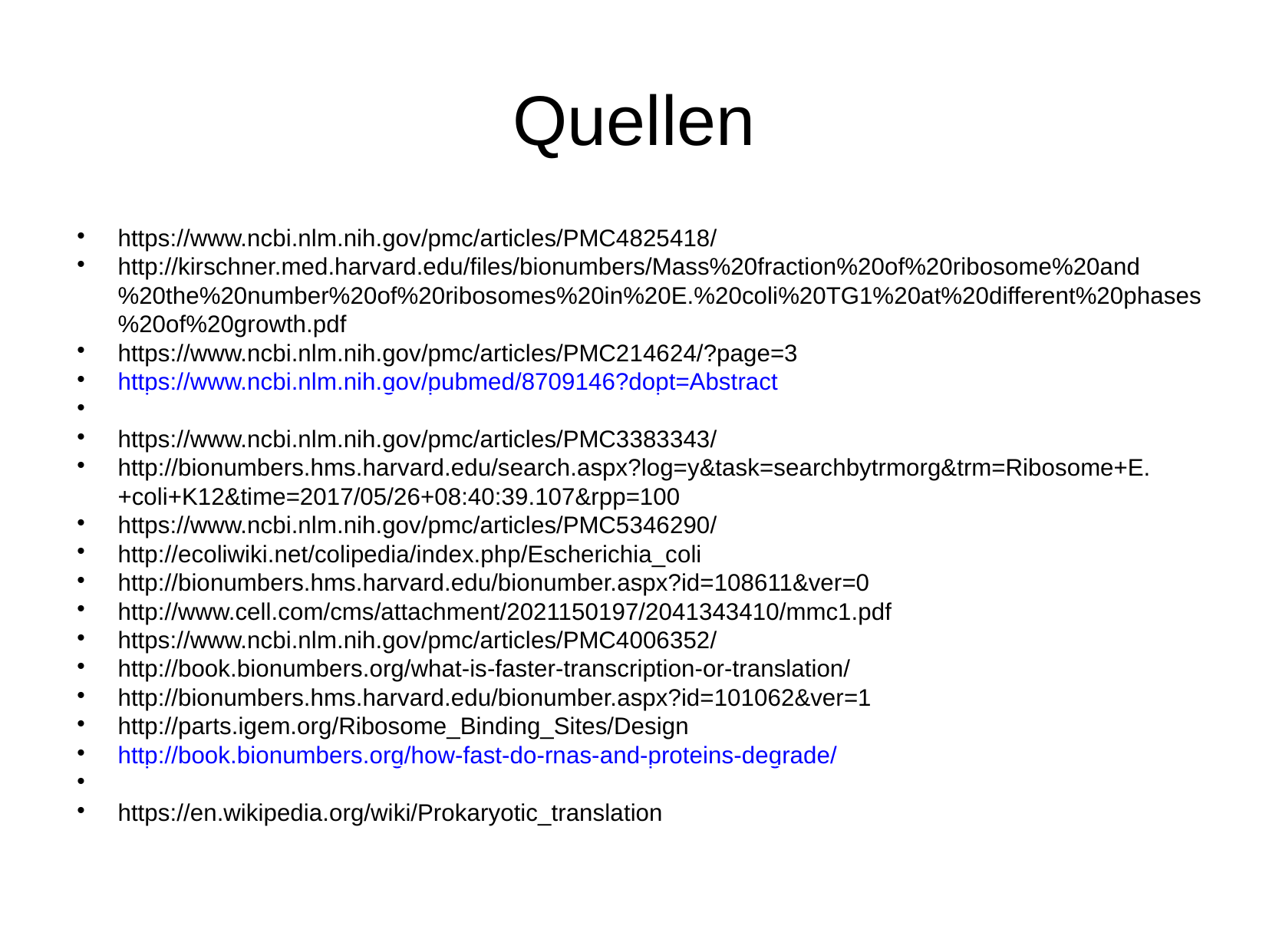

Quellen
https://www.ncbi.nlm.nih.gov/pmc/articles/PMC4825418/
http://kirschner.med.harvard.edu/files/bionumbers/Mass%20fraction%20of%20ribosome%20and%20the%20number%20of%20ribosomes%20in%20E.%20coli%20TG1%20at%20different%20phases%20of%20growth.pdf
https://www.ncbi.nlm.nih.gov/pmc/articles/PMC214624/?page=3
https://www.ncbi.nlm.nih.gov/pubmed/8709146?dopt=Abstract

https://www.ncbi.nlm.nih.gov/pmc/articles/PMC3383343/
http://bionumbers.hms.harvard.edu/search.aspx?log=y&task=searchbytrmorg&trm=Ribosome+E.+coli+K12&time=2017/05/26+08:40:39.107&rpp=100
https://www.ncbi.nlm.nih.gov/pmc/articles/PMC5346290/
http://ecoliwiki.net/colipedia/index.php/Escherichia_coli
http://bionumbers.hms.harvard.edu/bionumber.aspx?id=108611&ver=0
http://www.cell.com/cms/attachment/2021150197/2041343410/mmc1.pdf
https://www.ncbi.nlm.nih.gov/pmc/articles/PMC4006352/
http://book.bionumbers.org/what-is-faster-transcription-or-translation/
http://bionumbers.hms.harvard.edu/bionumber.aspx?id=101062&ver=1
http://parts.igem.org/Ribosome_Binding_Sites/Design
http://book.bionumbers.org/how-fast-do-rnas-and-proteins-degrade/

https://en.wikipedia.org/wiki/Prokaryotic_translation